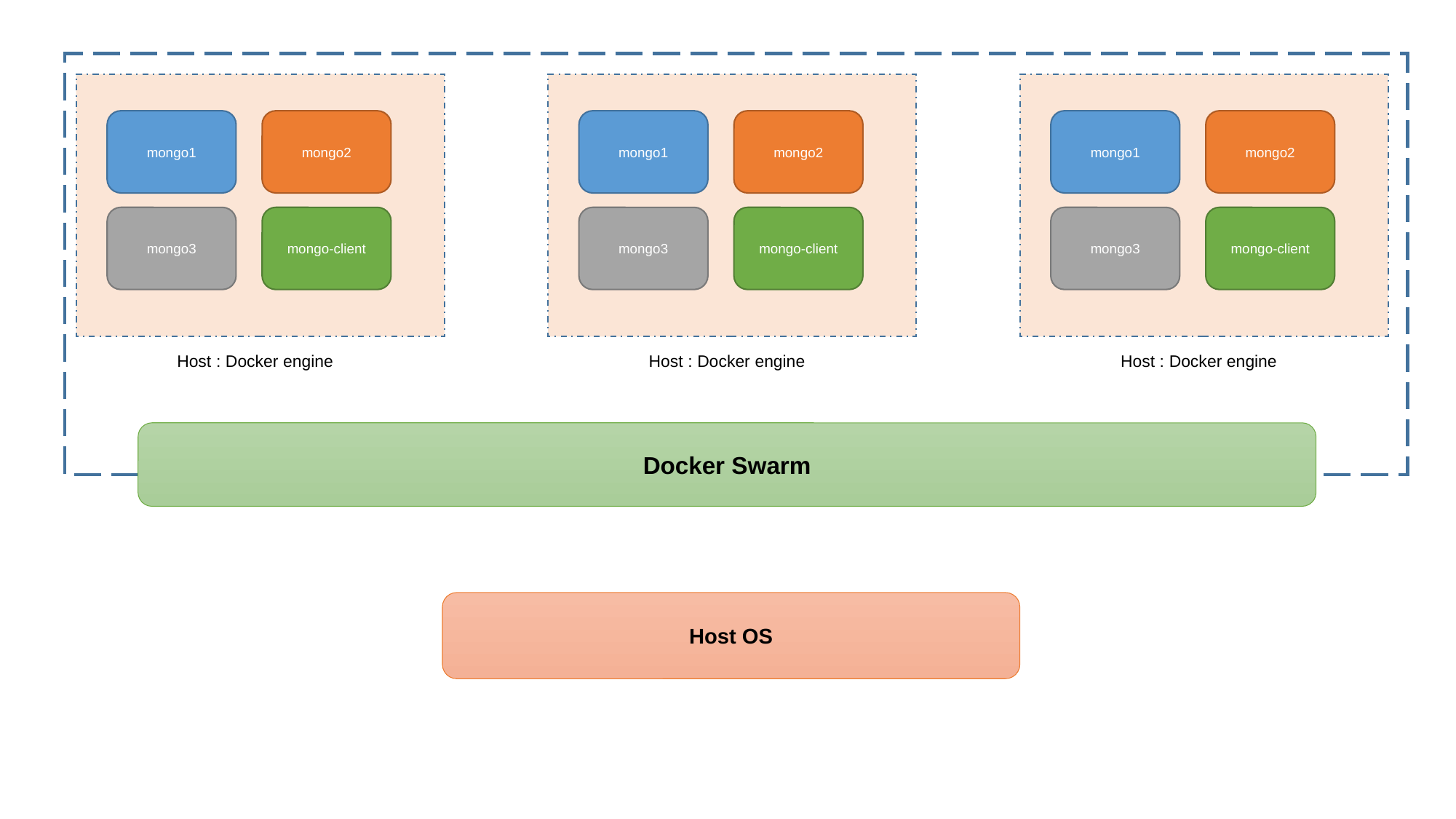

mongo1
mongo2
mongo1
mongo2
mongo1
mongo2
mongo3
mongo-client
mongo3
mongo-client
mongo3
mongo-client
Host : Docker engine
Host : Docker engine
Host : Docker engine
Docker Swarm
Host OS